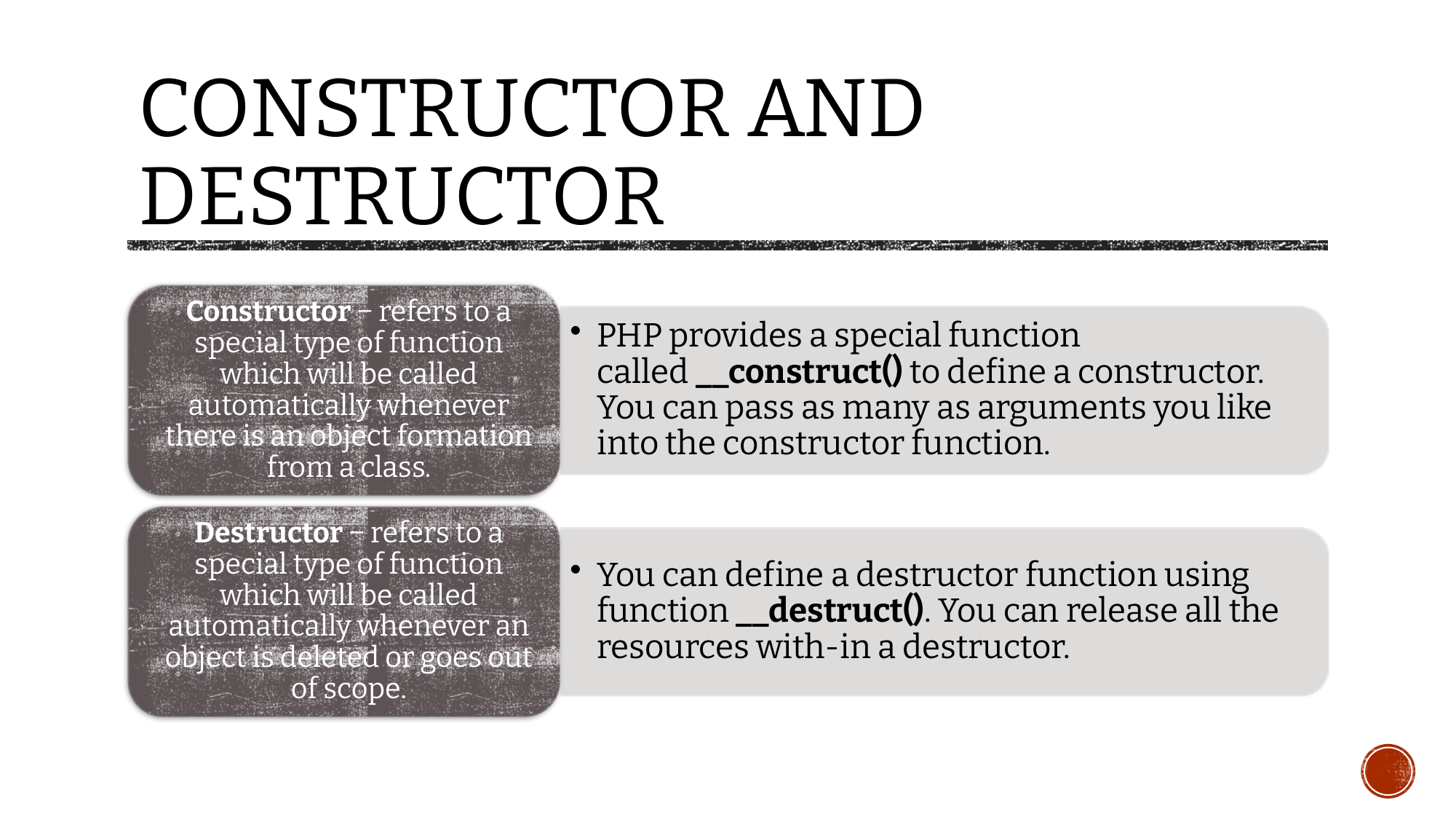

# CONSTRUCTOR AND Destructor

PHP provides a special function called __construct() to define a constructor. You can pass as many as arguments you like into the constructor function.
Constructor − refers to a special type of function which will be called automatically whenever there is an object formation from a class.
You can define a destructor function using function __destruct(). You can release all the resources with-in a destructor.
Destructor − refers to a special type of function which will be called automatically whenever an object is deleted or goes out of scope.